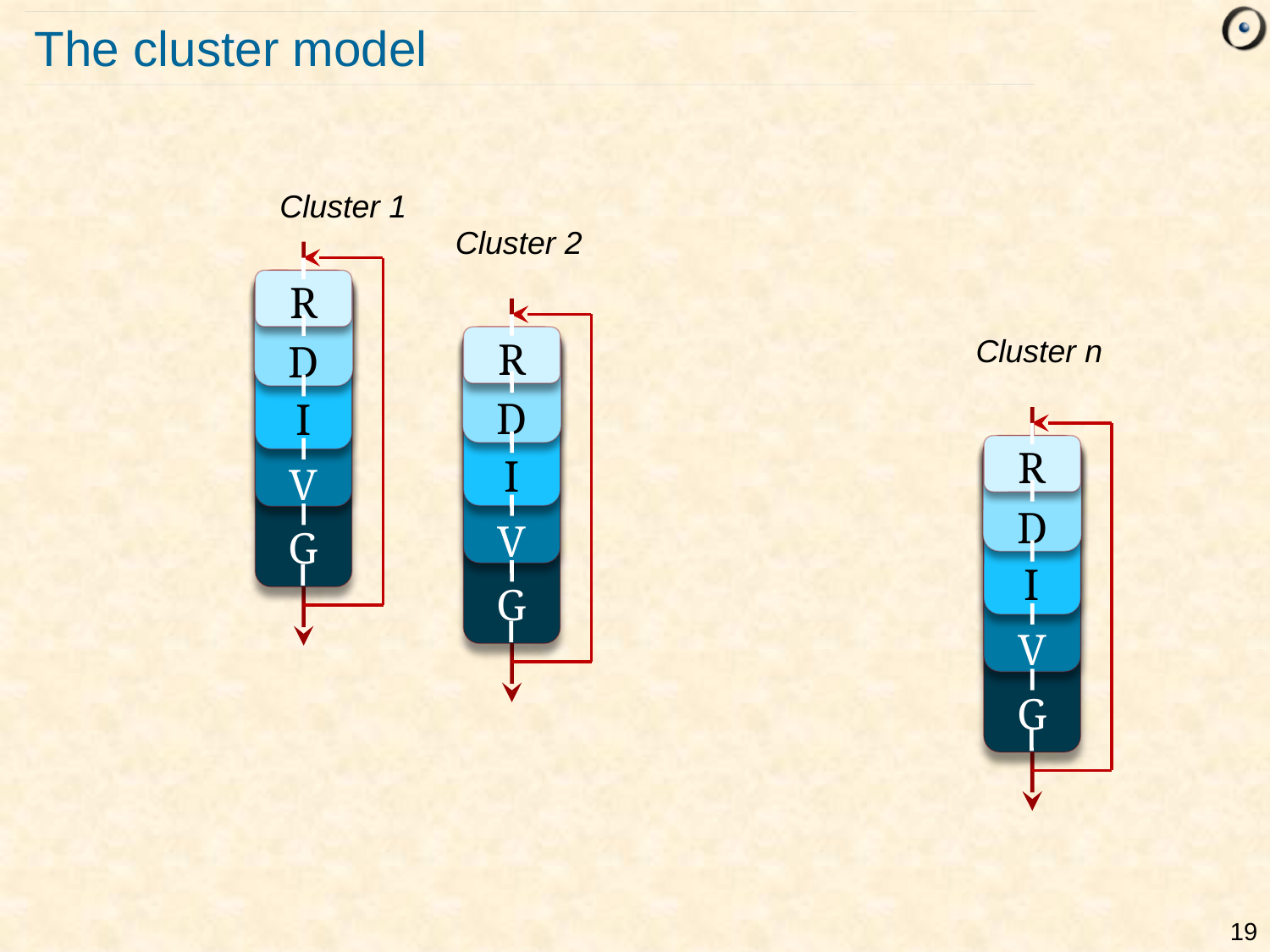

# The cluster model
Cluster 1
Cluster 2

R

R
D
I
V
G

Cluster n
D

I

R
D
I
V
G

V

G